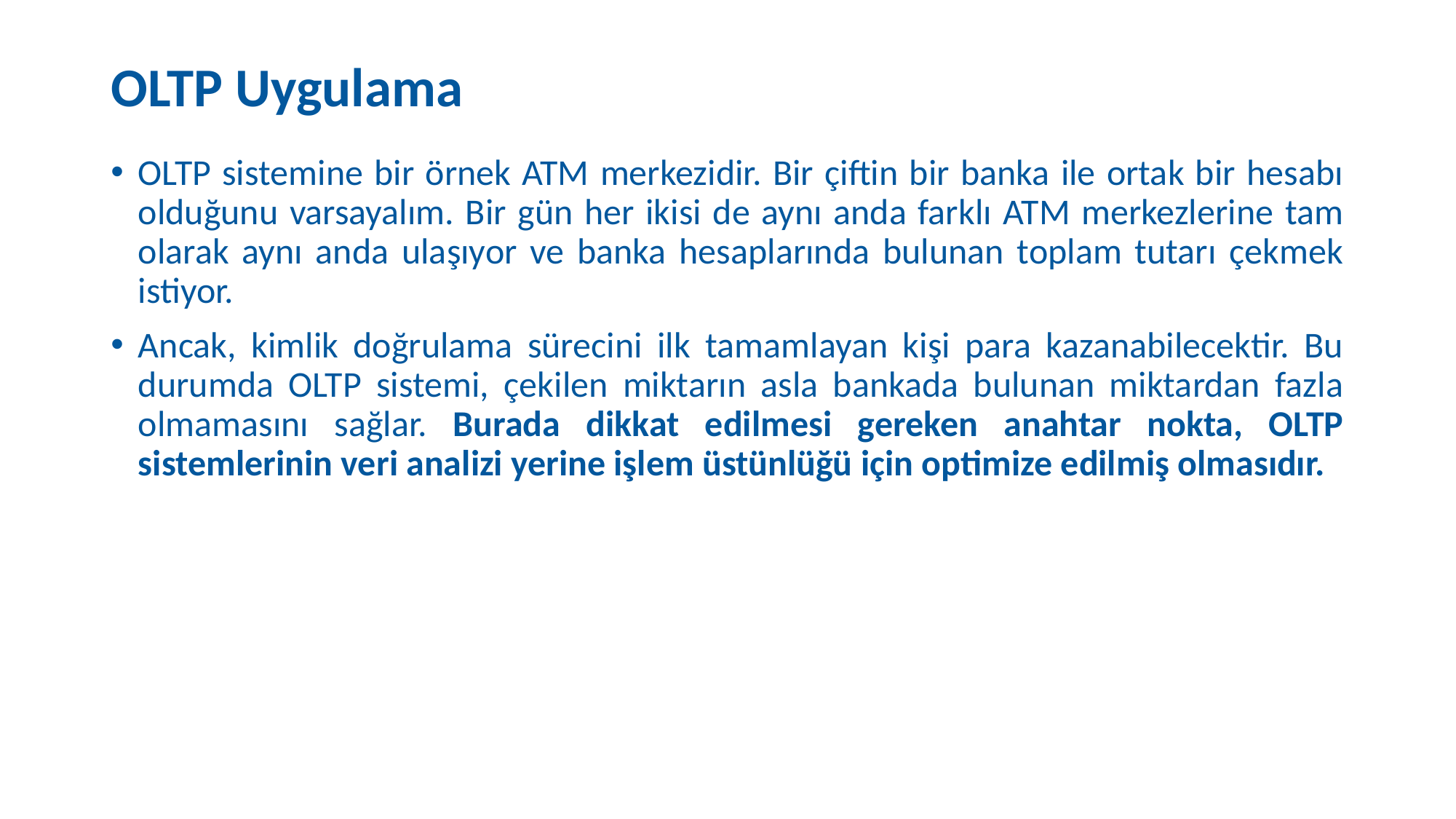

# OLTP Uygulama
OLTP sistemine bir örnek ATM merkezidir. Bir çiftin bir banka ile ortak bir hesabı olduğunu varsayalım. Bir gün her ikisi de aynı anda farklı ATM merkezlerine tam olarak aynı anda ulaşıyor ve banka hesaplarında bulunan toplam tutarı çekmek istiyor.
Ancak, kimlik doğrulama sürecini ilk tamamlayan kişi para kazanabilecektir. Bu durumda OLTP sistemi, çekilen miktarın asla bankada bulunan miktardan fazla olmamasını sağlar. Burada dikkat edilmesi gereken anahtar nokta, OLTP sistemlerinin veri analizi yerine işlem üstünlüğü için optimize edilmiş olmasıdır.